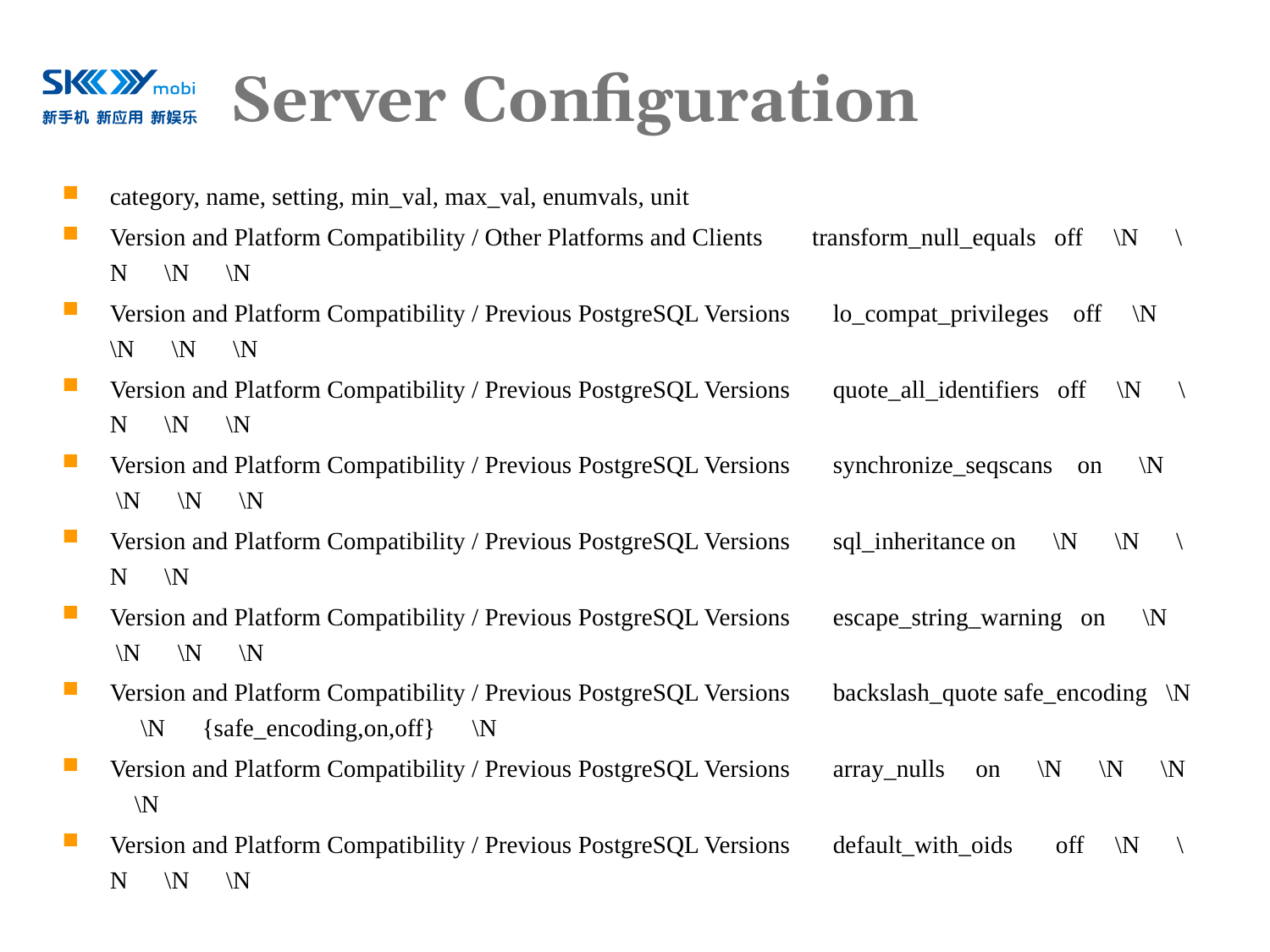

# Server Configuration
category, name, setting, min_val, max_val, enumvals, unit
Version and Platform Compatibility / Other Platforms and Clients        transform_null_equals   off     \N      \N      \N      \N
Version and Platform Compatibility / Previous PostgreSQL Versions       lo_compat_privileges    off     \N      \N      \N      \N
Version and Platform Compatibility / Previous PostgreSQL Versions       quote_all_identifiers   off     \N      \N      \N      \N
Version and Platform Compatibility / Previous PostgreSQL Versions       synchronize_seqscans    on      \N      \N      \N      \N
Version and Platform Compatibility / Previous PostgreSQL Versions       sql_inheritance on      \N      \N      \N      \N
Version and Platform Compatibility / Previous PostgreSQL Versions       escape_string_warning   on      \N      \N      \N      \N
Version and Platform Compatibility / Previous PostgreSQL Versions       backslash_quote safe_encoding   \N      \N      {safe_encoding,on,off}      \N
Version and Platform Compatibility / Previous PostgreSQL Versions       array_nulls     on      \N      \N      \N      \N
Version and Platform Compatibility / Previous PostgreSQL Versions       default_with_oids       off     \N      \N      \N      \N